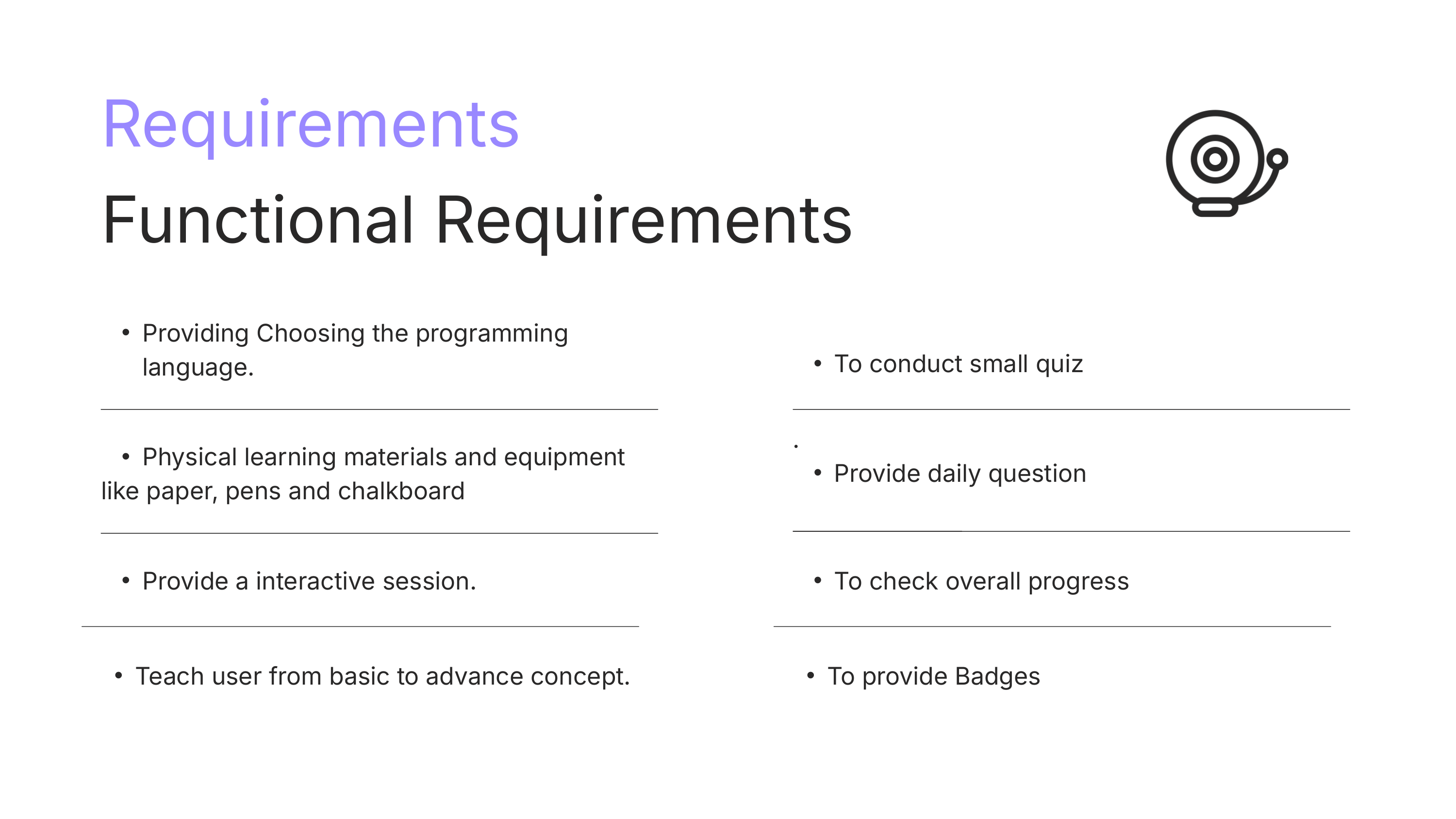

Requirements

Functional Requirements
Providing Choosing the programming language.
To conduct small quiz

.
Provide daily question

Physical learning materials and equipment
like paper, pens and chalkboard

Provide a interactive session.
To check overall progress

Teach user from basic to advance concept.
To provide Badges